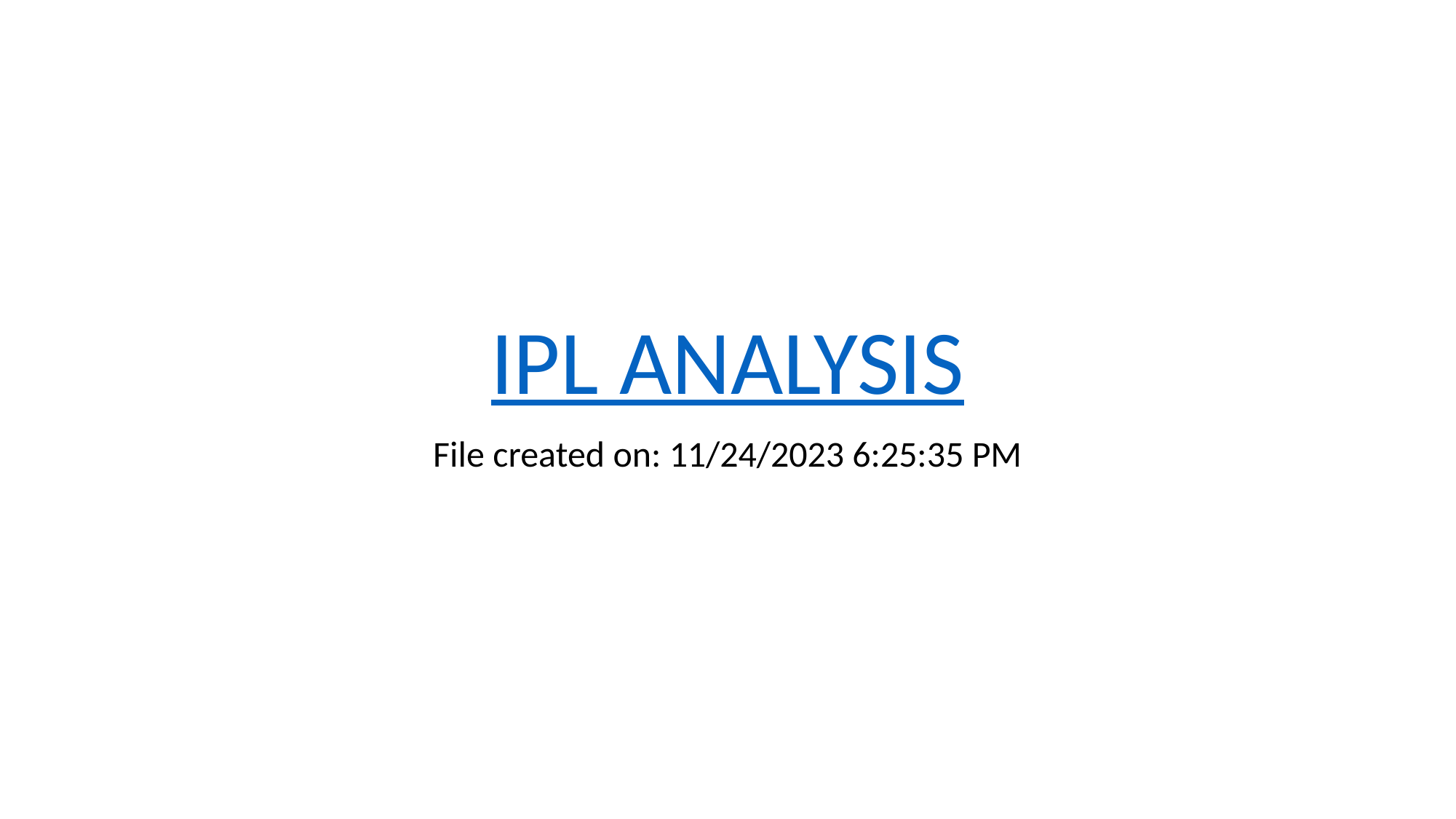

# IPL ANALYSIS
File created on: 11/24/2023 6:25:35 PM